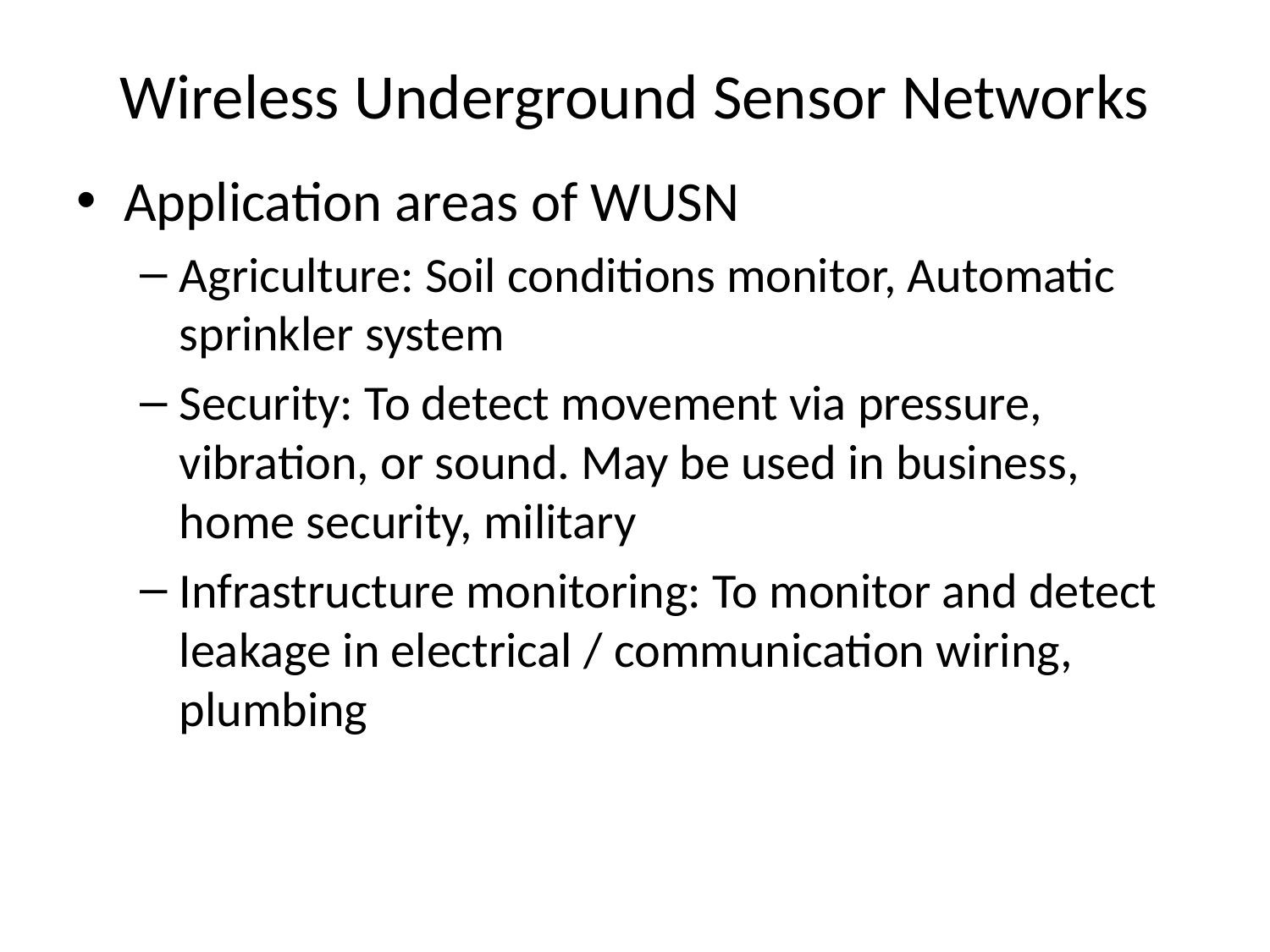

# Wireless Underground Sensor Networks
Application areas of WUSN
Agriculture: Soil conditions monitor, Automatic sprinkler system
Security: To detect movement via pressure, vibration, or sound. May be used in business, home security, military
Infrastructure monitoring: To monitor and detect leakage in electrical / communication wiring, plumbing